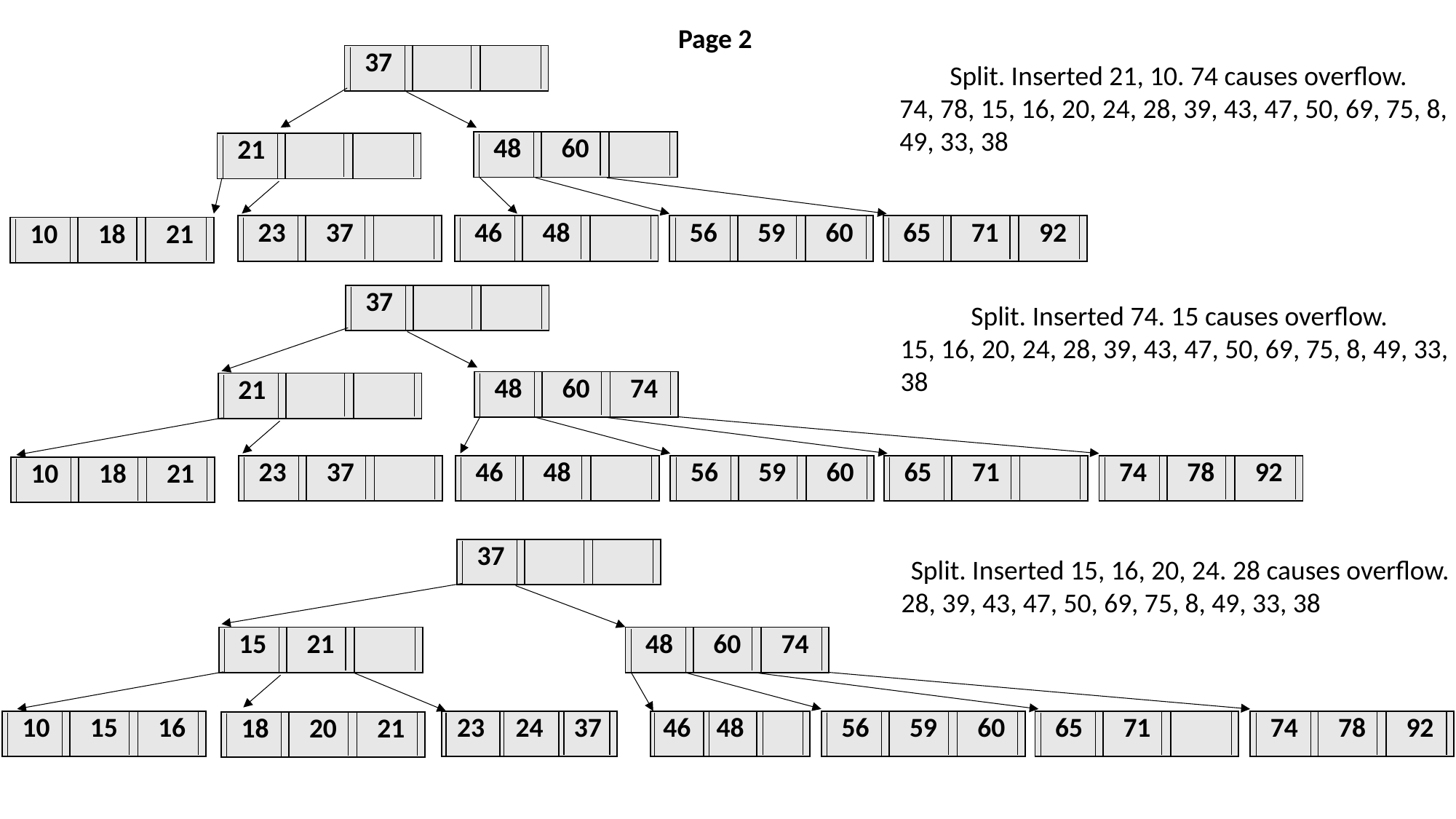

Page 2
| 37 |  |  |
| --- | --- | --- |
Split. Inserted 21, 10. 74 causes overflow.
74, 78, 15, 16, 20, 24, 28, 39, 43, 47, 50, 69, 75, 8, 49, 33, 38
| 48 | 60 |  |
| --- | --- | --- |
| 21 |  |  |
| --- | --- | --- |
| 23 | 37 |  |
| --- | --- | --- |
| 46 | 48 |  |
| --- | --- | --- |
| 56 | 59 | 60 |
| --- | --- | --- |
| 65 | 71 | 92 |
| --- | --- | --- |
| 10 | 18 | 21 |
| --- | --- | --- |
| 37 |  |  |
| --- | --- | --- |
Split. Inserted 74. 15 causes overflow.
15, 16, 20, 24, 28, 39, 43, 47, 50, 69, 75, 8, 49, 33, 38
| 48 | 60 | 74 |
| --- | --- | --- |
| 21 |  |  |
| --- | --- | --- |
| 23 | 37 |  |
| --- | --- | --- |
| 46 | 48 |  |
| --- | --- | --- |
| 56 | 59 | 60 |
| --- | --- | --- |
| 65 | 71 |  |
| --- | --- | --- |
| 74 | 78 | 92 |
| --- | --- | --- |
| 10 | 18 | 21 |
| --- | --- | --- |
| 37 |  |  |
| --- | --- | --- |
Split. Inserted 15, 16, 20, 24. 28 causes overflow.
28, 39, 43, 47, 50, 69, 75, 8, 49, 33, 38
| 48 | 60 | 74 |
| --- | --- | --- |
| 15 | 21 |  |
| --- | --- | --- |
| 23 | 24 | 37 |
| --- | --- | --- |
| 46 | 48 |  |
| --- | --- | --- |
| 10 | 15 | 16 |
| --- | --- | --- |
| 56 | 59 | 60 |
| --- | --- | --- |
| 65 | 71 |  |
| --- | --- | --- |
| 74 | 78 | 92 |
| --- | --- | --- |
| 18 | 20 | 21 |
| --- | --- | --- |